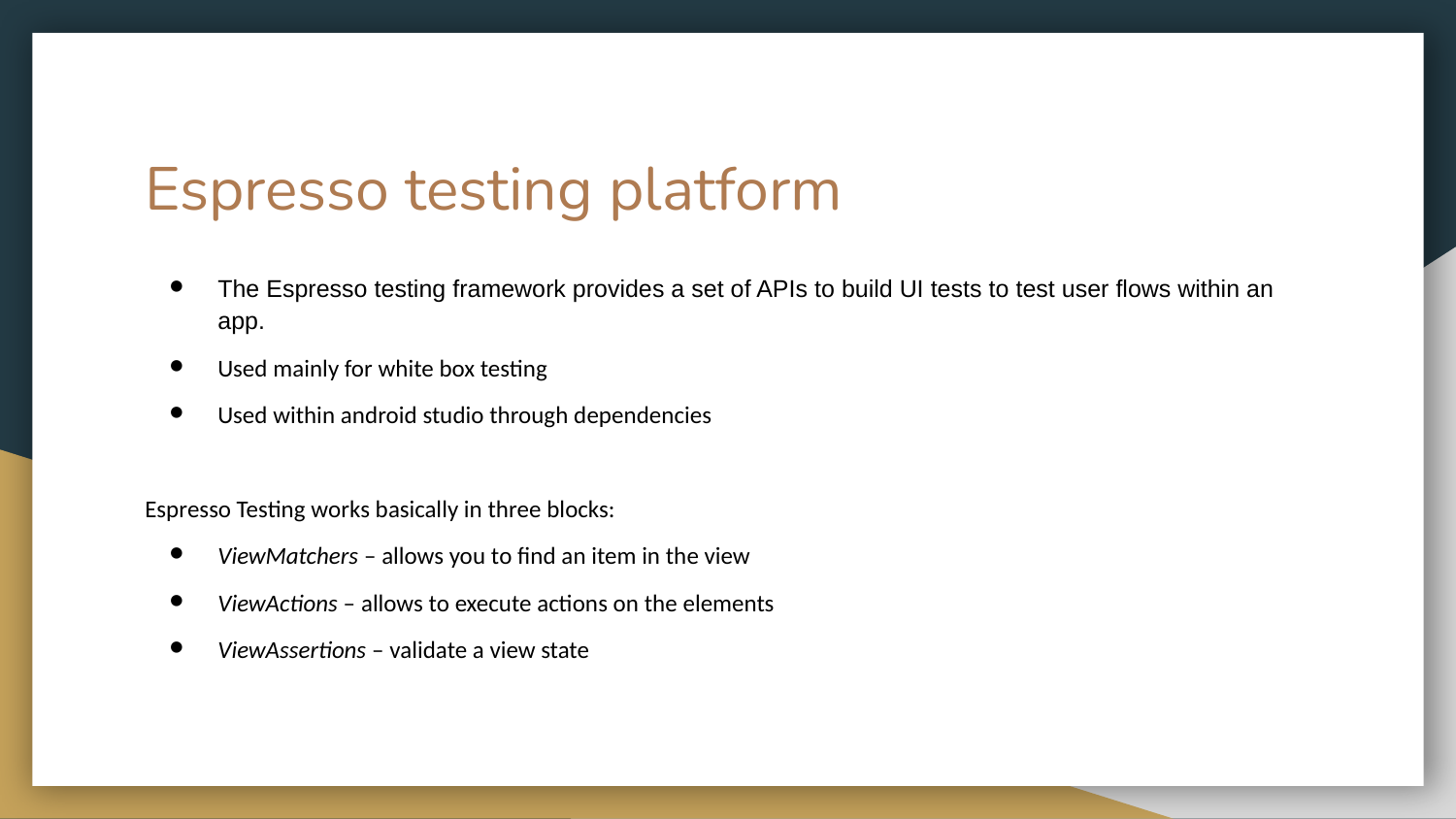

# Espresso testing platform
The Espresso testing framework provides a set of APIs to build UI tests to test user flows within an app.
Used mainly for white box testing
Used within android studio through dependencies

Espresso Testing works basically in three blocks:
ViewMatchers – allows you to find an item in the view
ViewActions – allows to execute actions on the elements
ViewAssertions – validate a view state